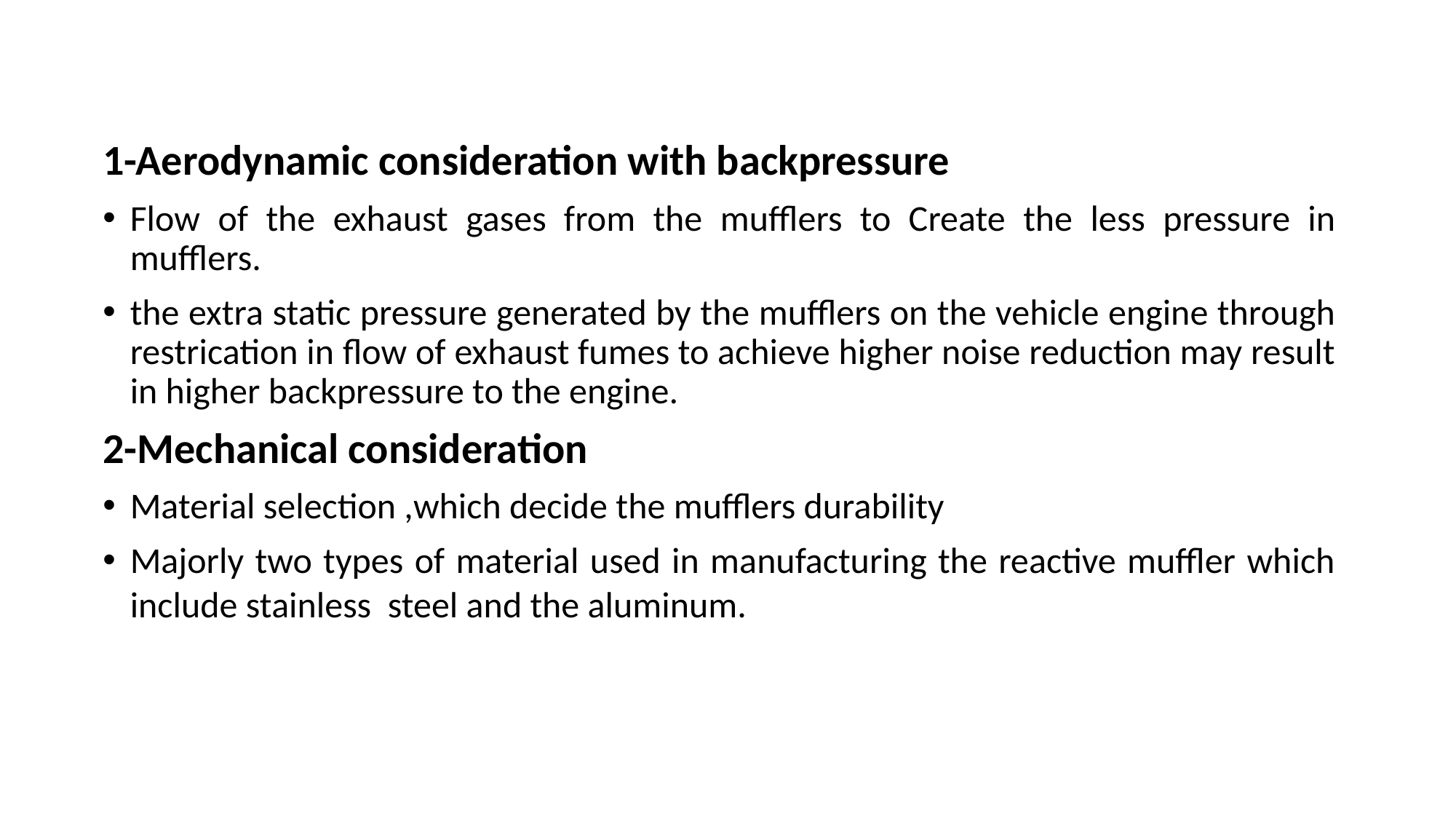

1-Aerodynamic consideration with backpressure
Flow of the exhaust gases from the mufflers to Create the less pressure in mufflers.
the extra static pressure generated by the mufflers on the vehicle engine through restrication in flow of exhaust fumes to achieve higher noise reduction may result in higher backpressure to the engine.
2-Mechanical consideration
Material selection ,which decide the mufflers durability
Majorly two types of material used in manufacturing the reactive muffler which include stainless  steel and the aluminum.